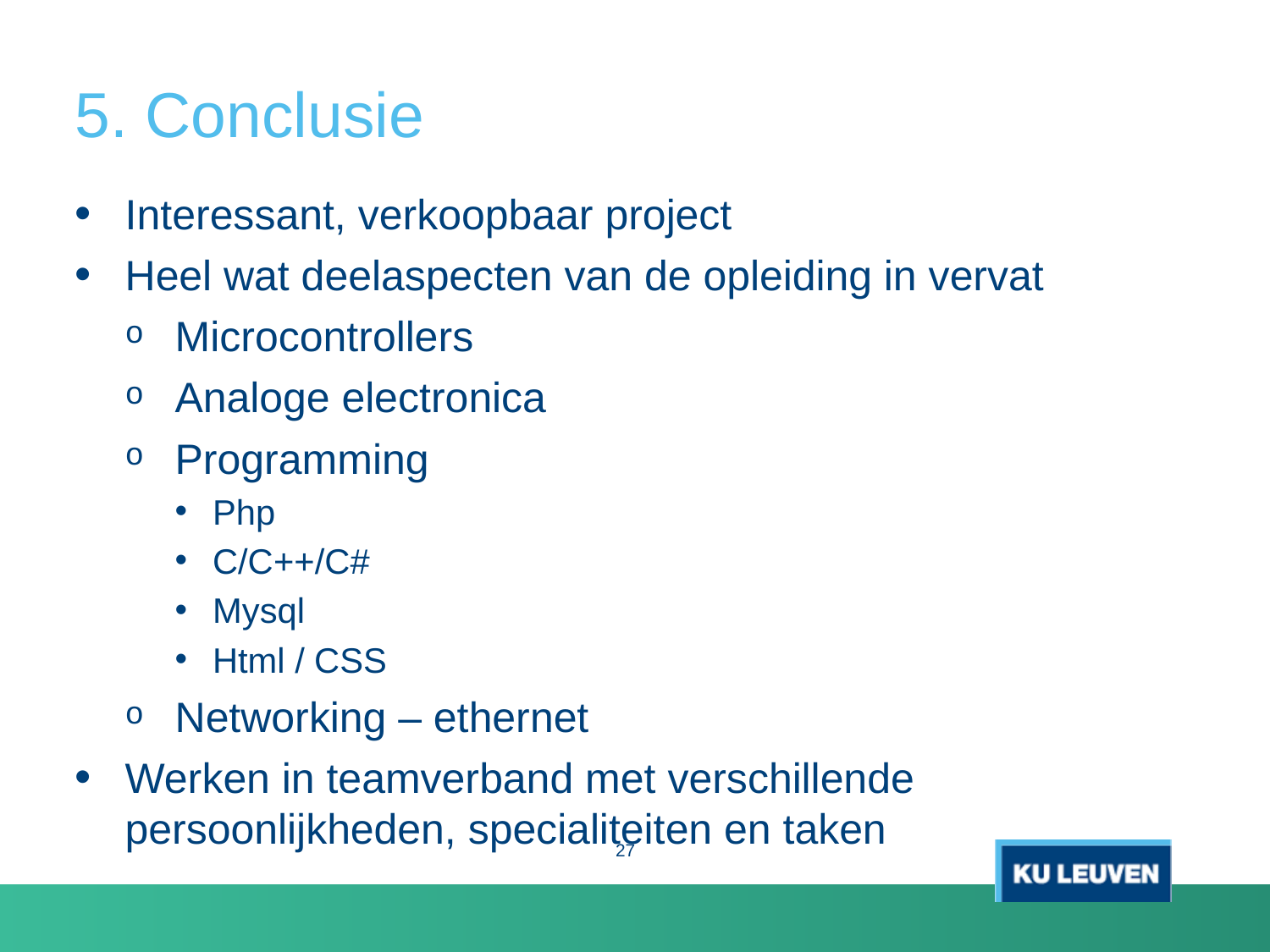

# 5. Conclusie
Interessant, verkoopbaar project
Heel wat deelaspecten van de opleiding in vervat
Microcontrollers
Analoge electronica
Programming
Php
C/C++/C#
Mysql
Html / CSS
Networking – ethernet
Werken in teamverband met verschillende persoonlijkheden, specialiteiten en taken

27